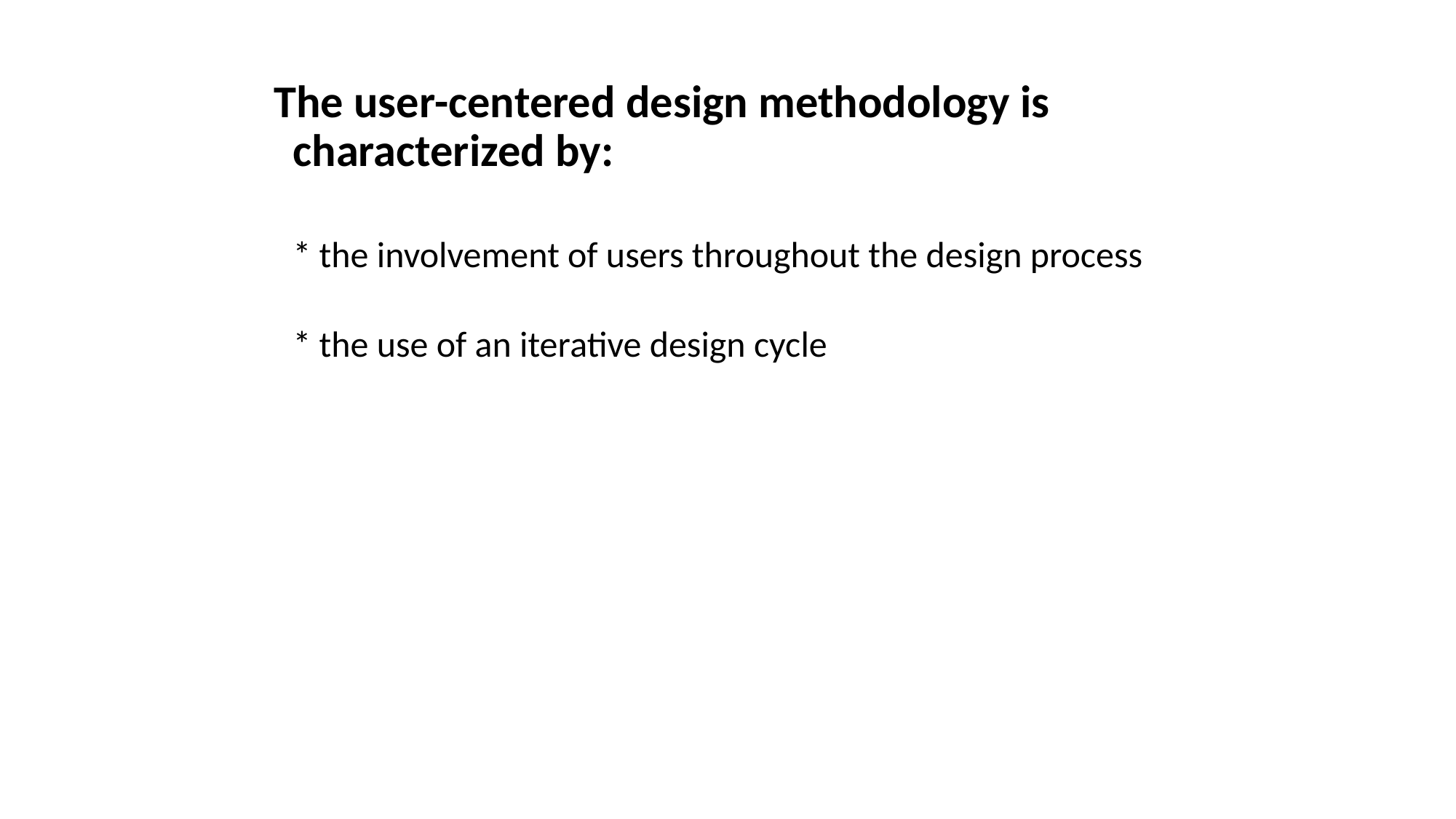

The user-centered design methodology is characterized by:

	* the involvement of users throughout the design process

	* the use of an iterative design cycle